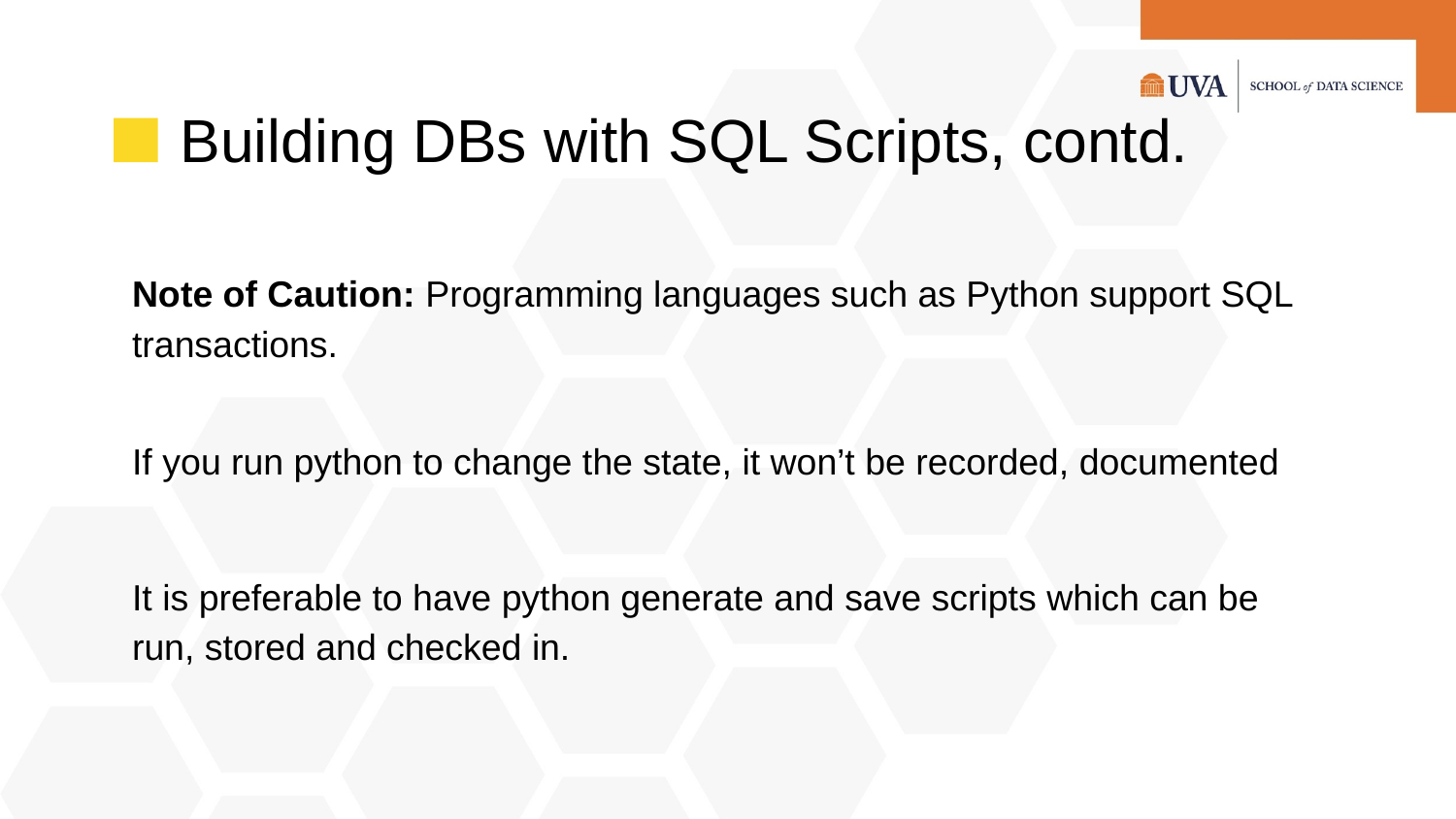

Building DBs with SQL Scripts, contd.

Note of Caution: Programming languages such as Python support SQL transactions.
If you run python to change the state, it won’t be recorded, documented

It is preferable to have python generate and save scripts which can be run, stored and checked in.

|  |
| --- |